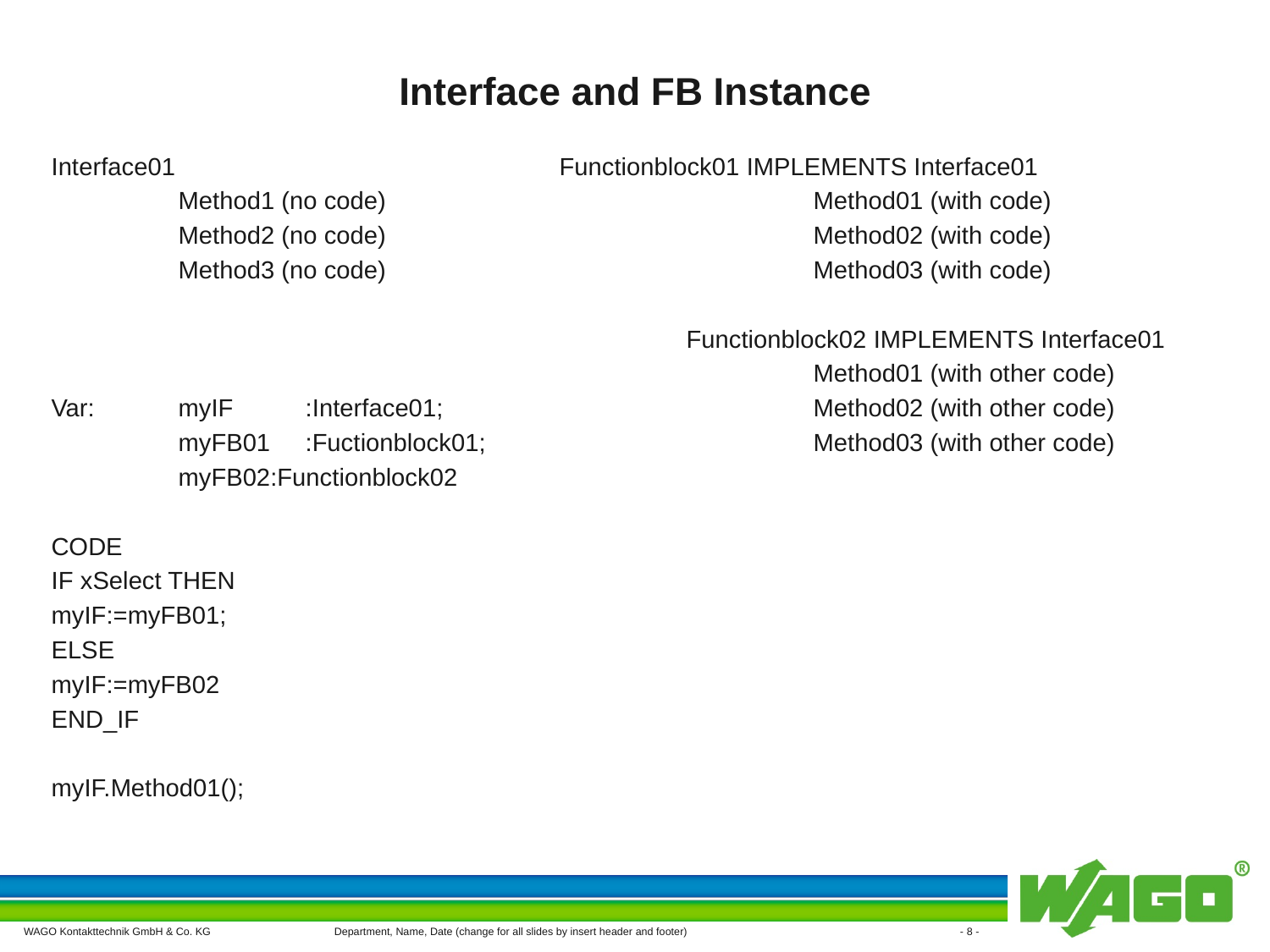

# Interface and FB Instance
Interface01				Functionblock01 IMPLEMENTS Interface01
	Method1 (no code)				Method01 (with code)
	Method2 (no code)				Method02 (with code)
	Method3 (no code)				Method03 (with code)

					Functionblock02 IMPLEMENTS Interface01
						Method01 (with other code)
Var:	myIF	:Interface01;			Method02 (with other code)
	myFB01	:Fuctionblock01;			Method03 (with other code)
	myFB02:Functionblock02

CODE
IF xSelect THEN
myIF:=myFB01;
ELSE
myIF:=myFB02
END_IF

myIF.Method01();
Department, Name, Date (change for all slides by insert header and footer)